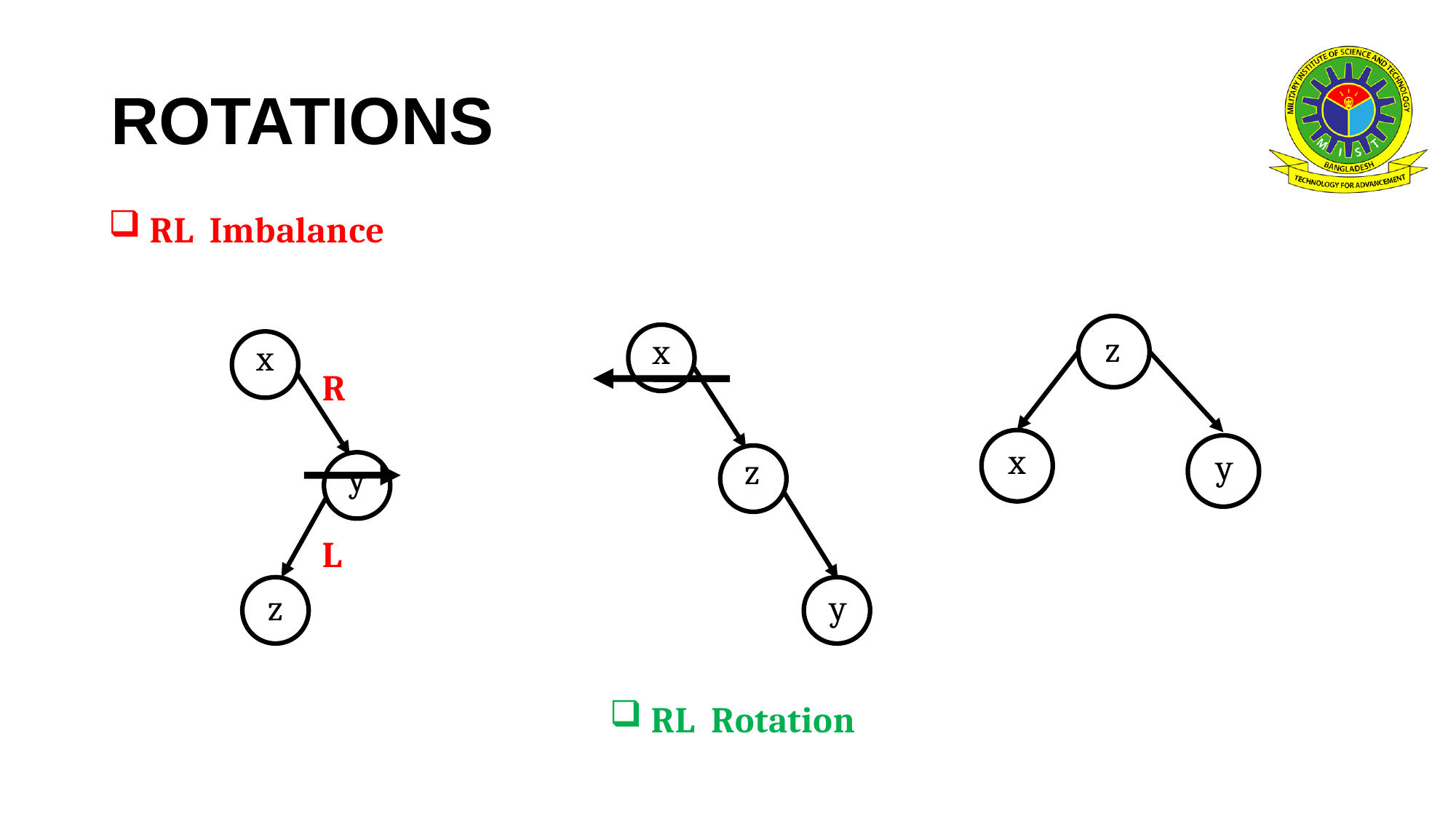

# ROTATIONS
RL  Imbalance

z
x

x

R
?

?
x

y
z

y

L

y
z
RL  Rotation